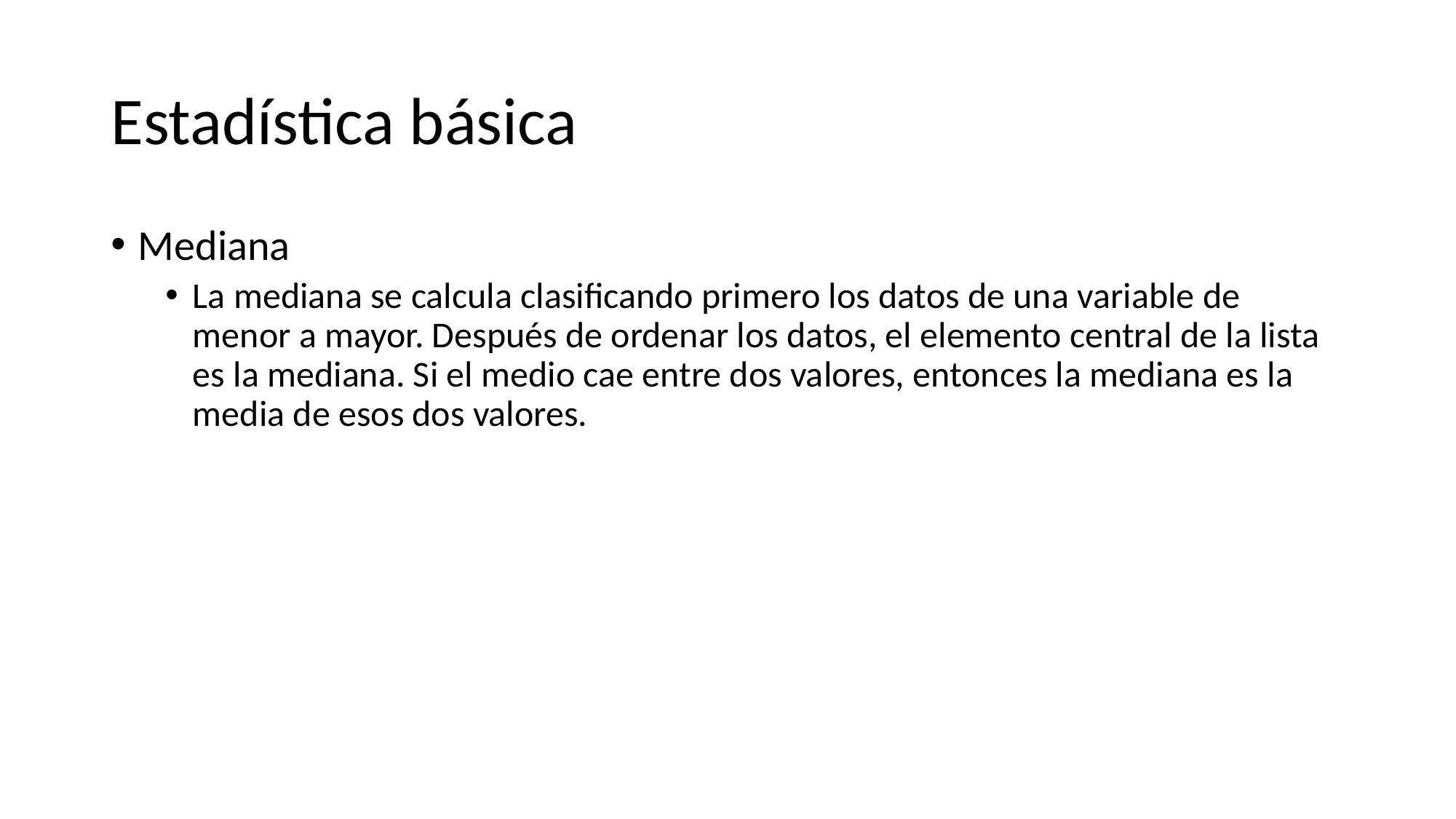

# Estadística básica
Mediana
La mediana se calcula clasificando primero los datos de una variable de menor a mayor. Después de ordenar los datos, el elemento central de la lista es la mediana. Si el medio cae entre dos valores, entonces la mediana es la media de esos dos valores.